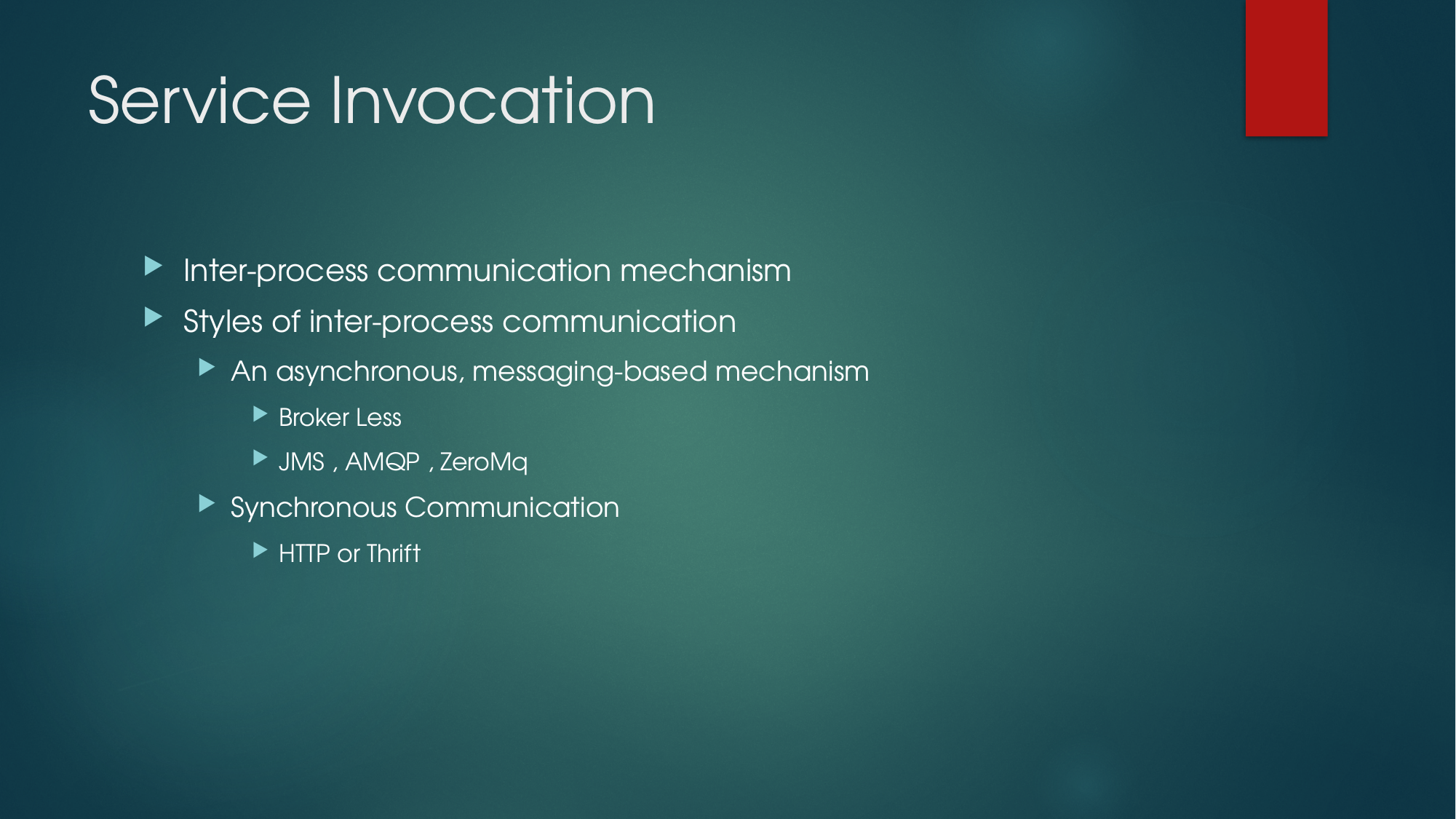

# Service Invocation
Inter-process communication mechanism
Styles of inter-process communication
An asynchronous, messaging-based mechanism
Broker Less
JMS , AMQP , ZeroMq
Synchronous Communication
HTTP or Thrift